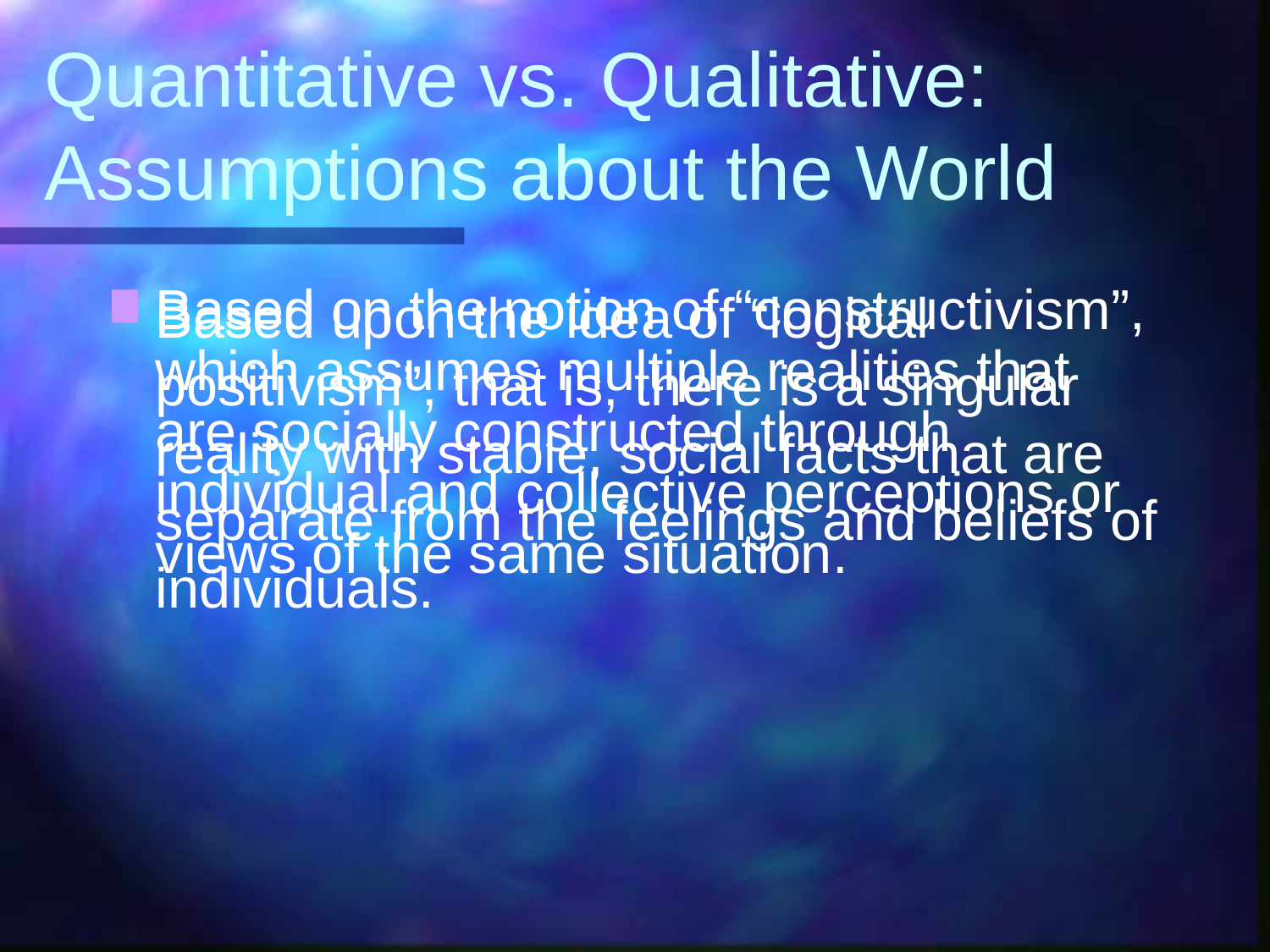

# Quantitative vs. Qualitative: Assumptions about the World
Based upon the idea of “logical positivism”, that is, there is a singular reality with stable, social facts that are separate from the feelings and beliefs of individuals.
Based on the notion of “constructivism”, which assumes multiple realities that are socially constructed through individual and collective perceptions or views of the same situation.